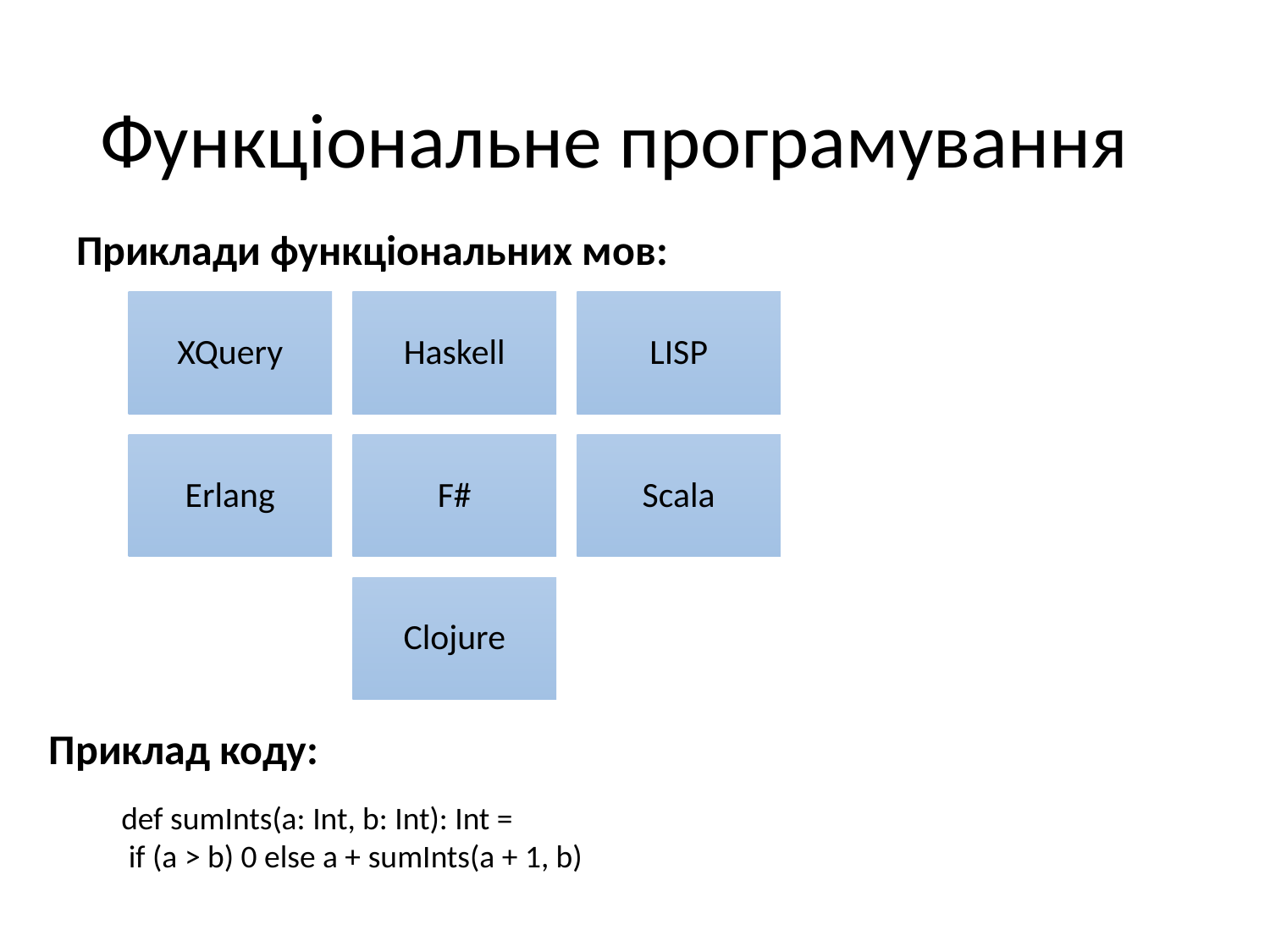

# Функціональне програмування
Приклади функціональних мов:
XQuery
Haskell
LISP
Erlang
F#
Scala
Clojure
Приклад коду:
def sumInts(a: Int, b: Int): Int =
 if (a > b) 0 else a + sumInts(a + 1, b)